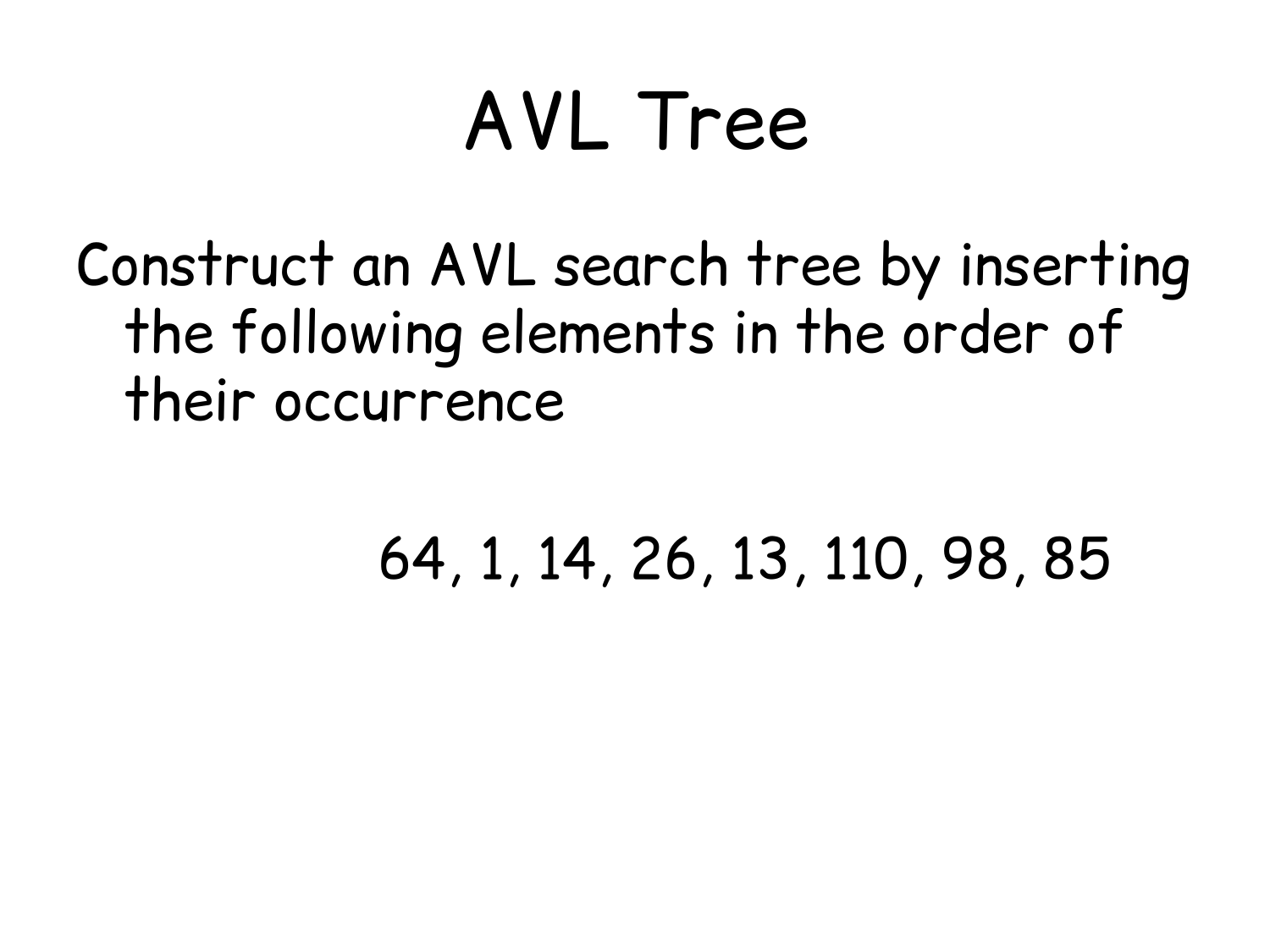

# AVL Tree
Construct an AVL search tree by inserting the following elements in the order of their occurrence

			64, 1, 14, 26, 13, 110, 98, 85